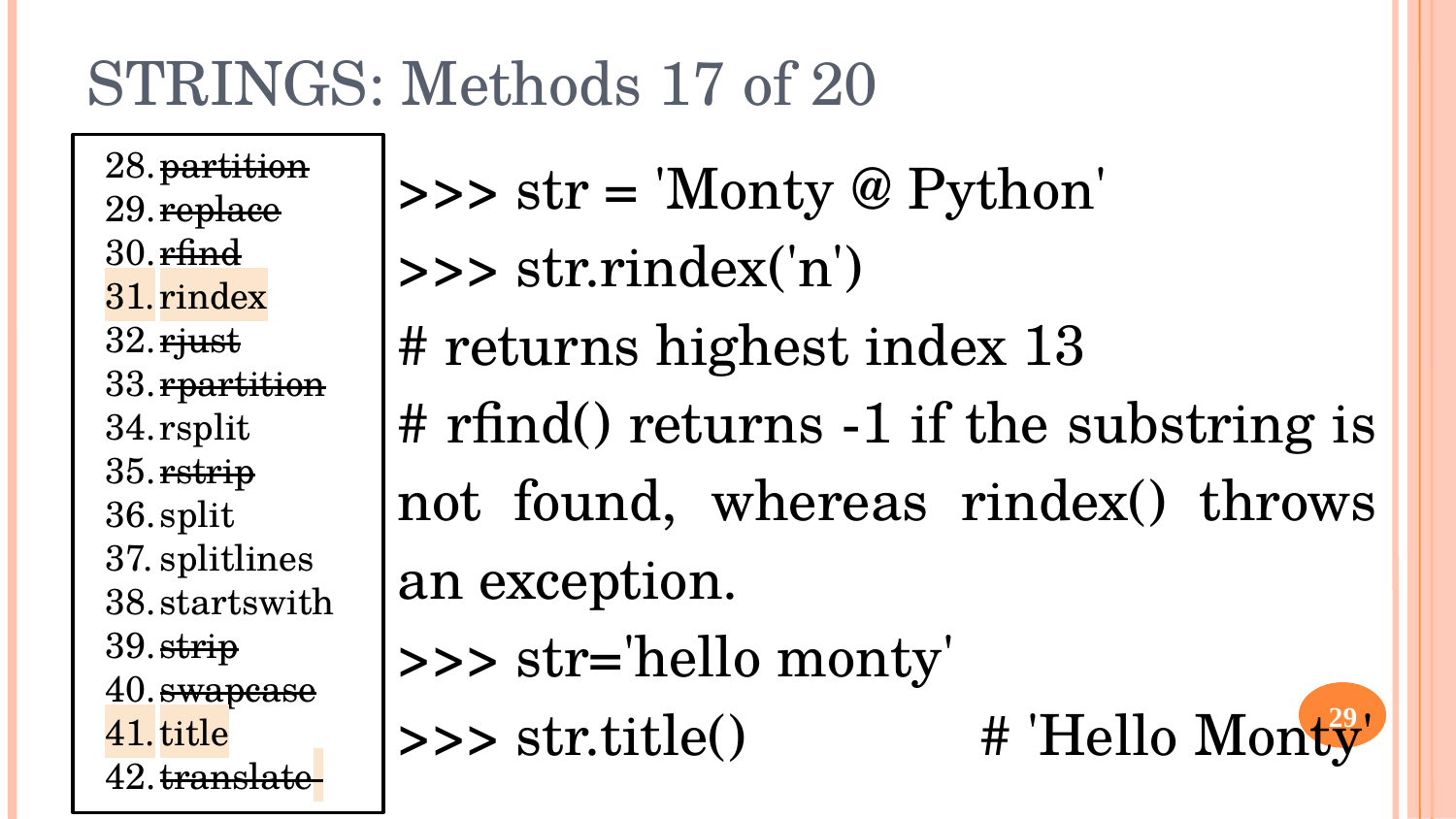

STRINGS: Methods 17 of 20
partition
replace
rfind
rindex
rjust
rpartition
rsplit
rstrip
split
splitlines
startswith
strip
swapcase
title
translate

>>> str = 'Monty @ Python'
>>> str.rindex('n')
# returns highest index 13
# rfind() returns -1 if the substring is not found, whereas rindex() throws an exception.
>>> str='hello monty'
>>> str.title()		# 'Hello Monty'

29